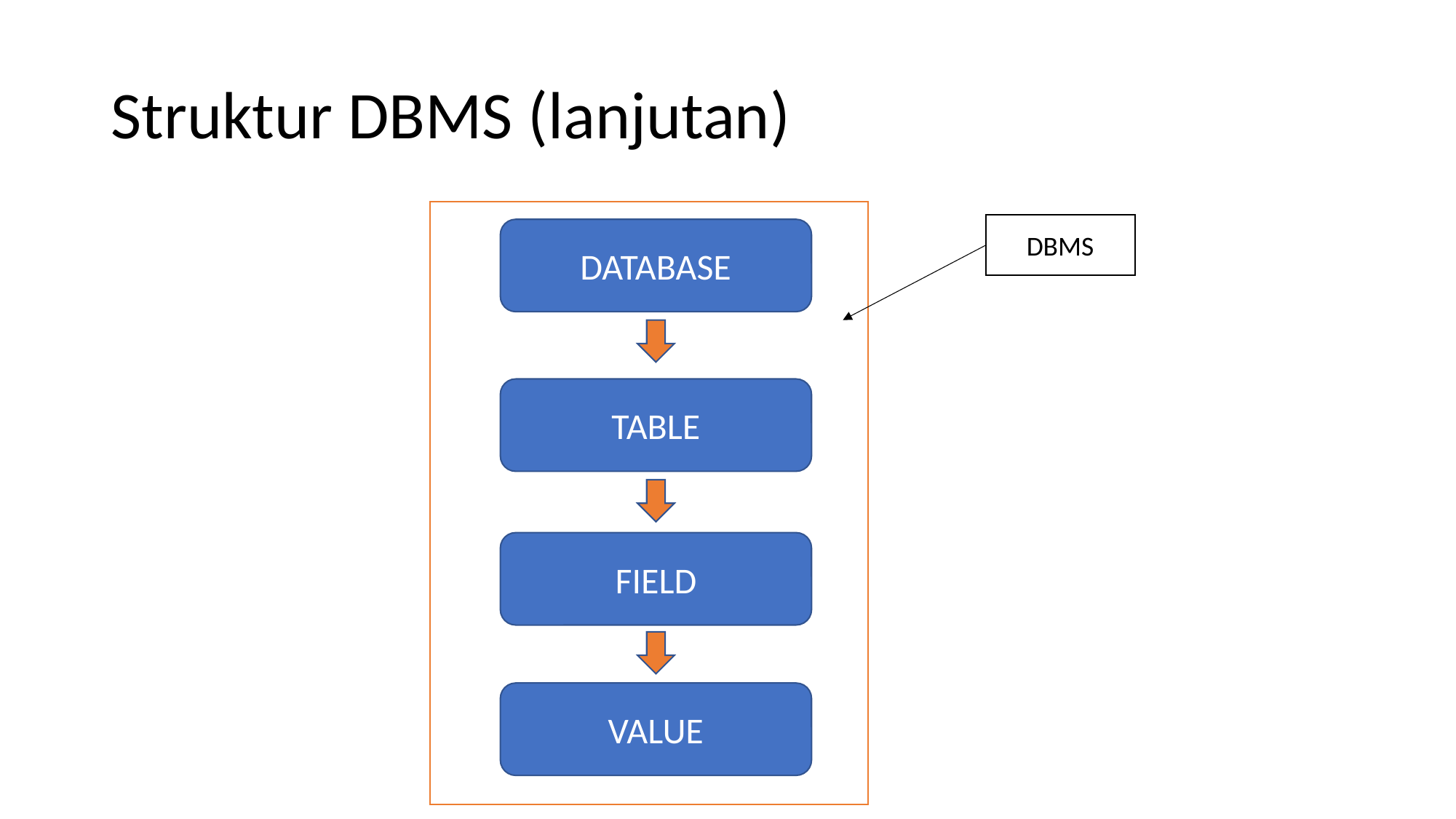

# Struktur DBMS (lanjutan)

DBMS
DATABASE

TABLE

FIELD

VALUE